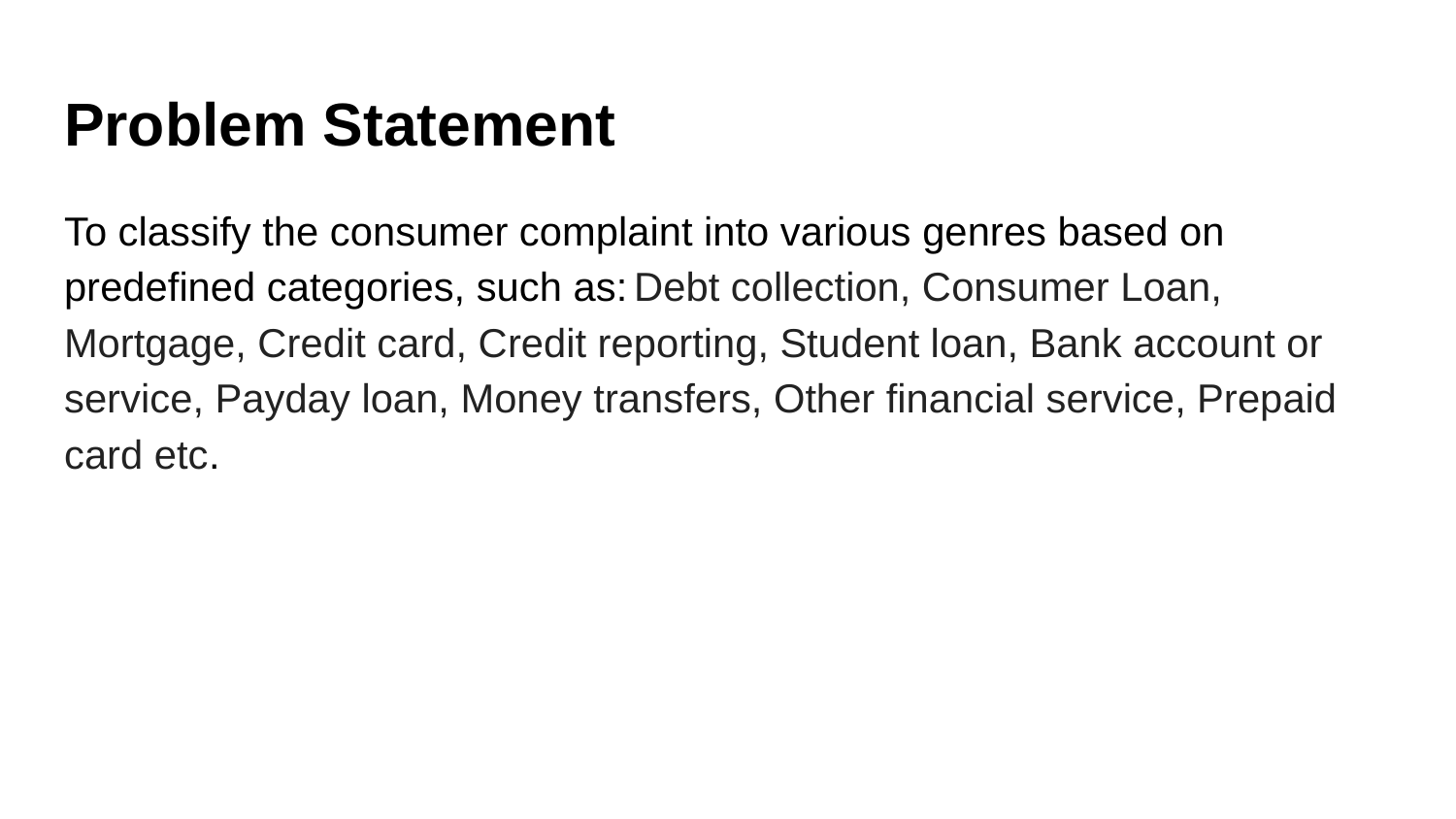

# Problem Statement
To classify the consumer complaint into various genres based on predefined categories, such as: Debt collection, Consumer Loan, Mortgage, Credit card, Credit reporting, Student loan, Bank account or service, Payday loan, Money transfers, Other financial service, Prepaid card etc.